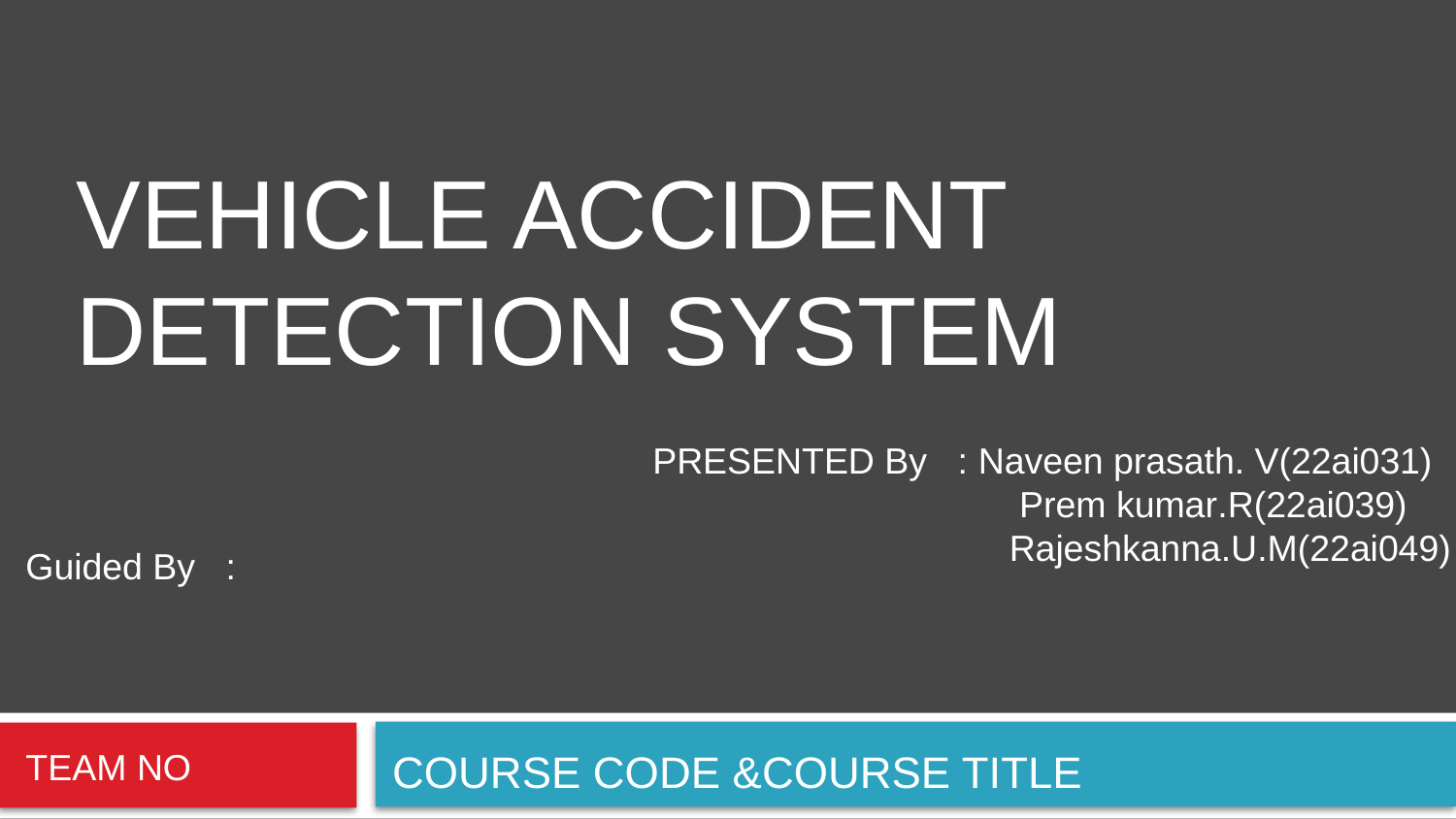

#
VEHICLE ACCIDENT   DETECTION SYSTEM
PRESENTED By   : Naveen prasath. V(22ai031)
                                    Prem kumar.R(22ai039)
                                   Rajeshkanna.U.M(22ai049)
Guided By   :

TEAM NO
COURSE CODE &COURSE TITLE